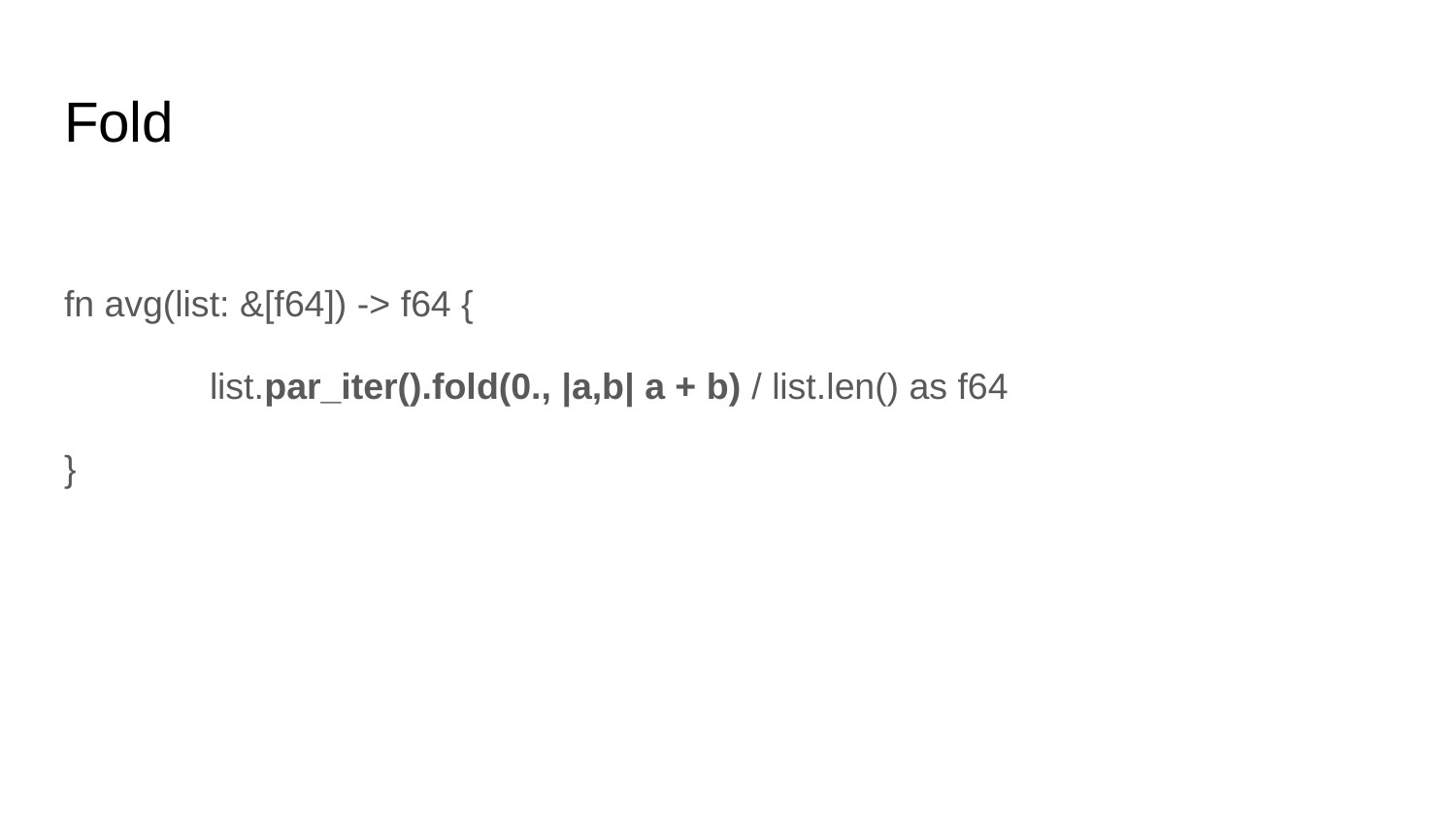

# Fold

fn avg(list: &[f64]) -> f64 {
	list.par_iter().fold(0., |a,b| a + b) / list.len() as f64
}